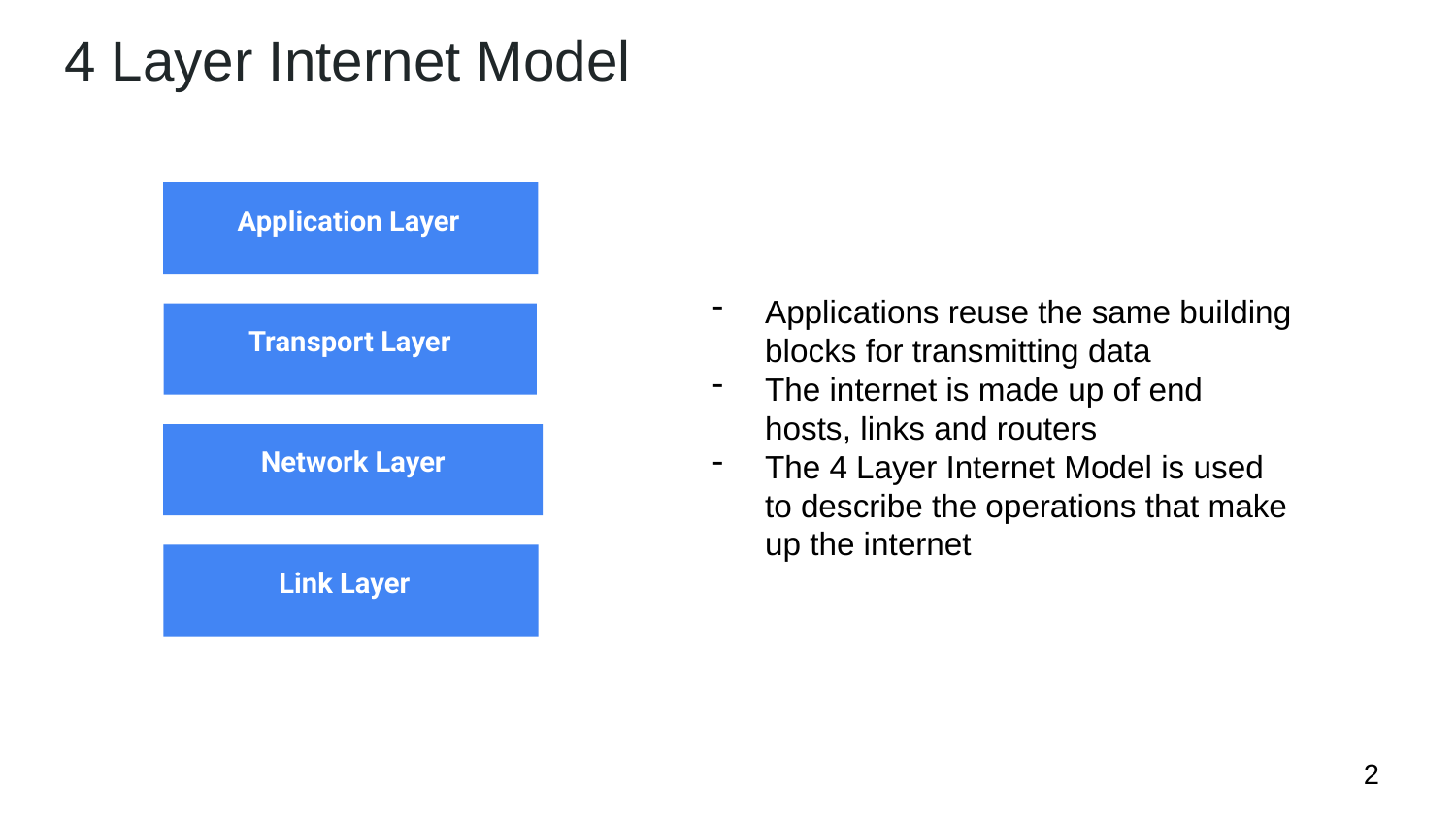

# 4 Layer Internet Model

Application Layer
Applications reuse the same building blocks for transmitting data
The internet is made up of end hosts, links and routers
The 4 Layer Internet Model is used to describe the operations that make up the internet

Transport Layer

Network Layer

Link Layer
2